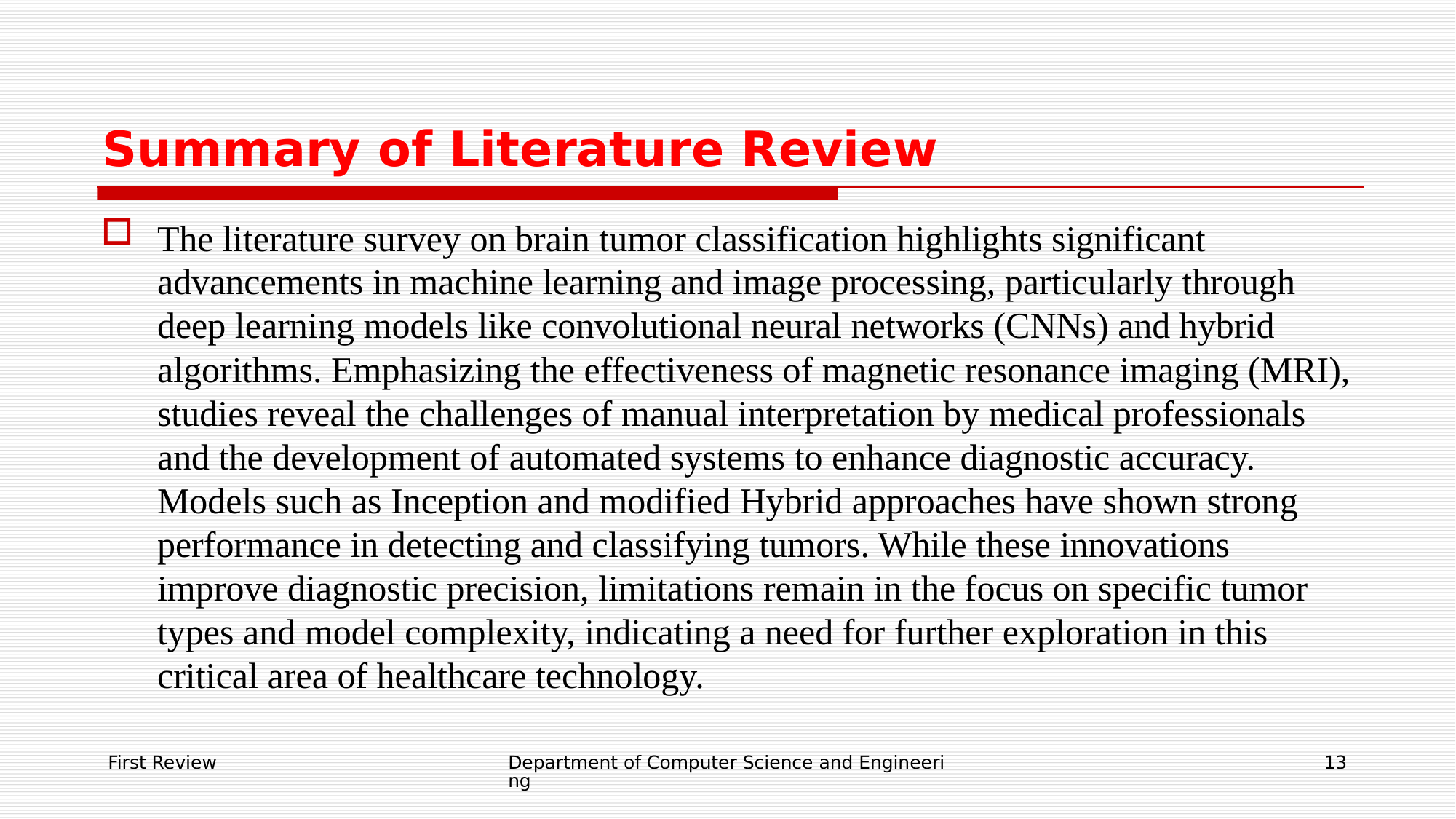

# Summary of Literature Review
The literature survey on brain tumor classification highlights significant advancements in machine learning and image processing, particularly through deep learning models like convolutional neural networks (CNNs) and hybrid algorithms. Emphasizing the effectiveness of magnetic resonance imaging (MRI), studies reveal the challenges of manual interpretation by medical professionals and the development of automated systems to enhance diagnostic accuracy. Models such as Inception and modified Hybrid approaches have shown strong performance in detecting and classifying tumors. While these innovations improve diagnostic precision, limitations remain in the focus on specific tumor types and model complexity, indicating a need for further exploration in this critical area of healthcare technology.
First Review
Department of Computer Science and Engineering
13